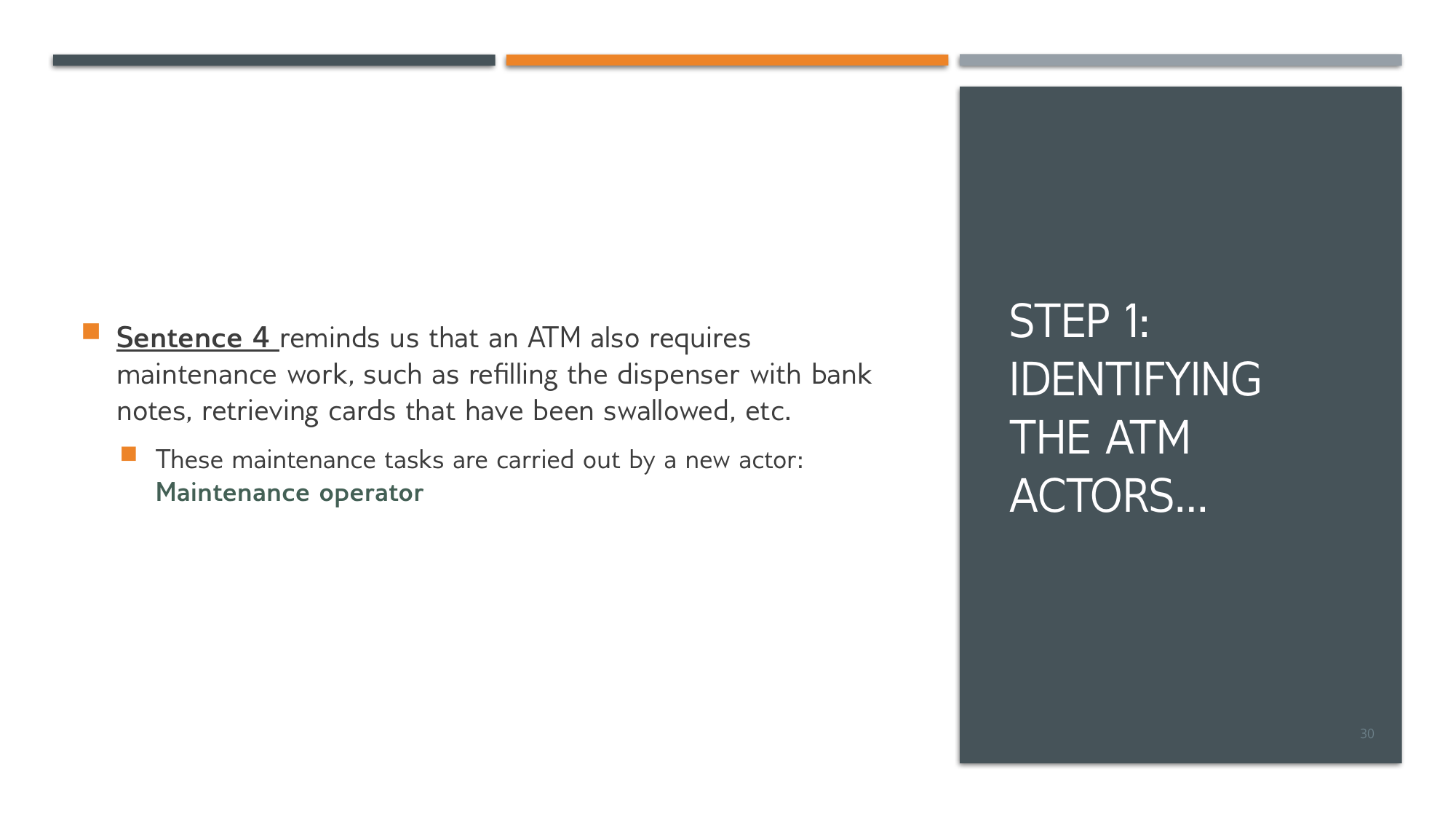

# Step 1: Identifying the ATM actors…
Sentence 4 reminds us that an ATM also requires maintenance work, such as refilling the dispenser with bank notes, retrieving cards that have been swallowed, etc.
These maintenance tasks are carried out by a new actor: Maintenance operator
30